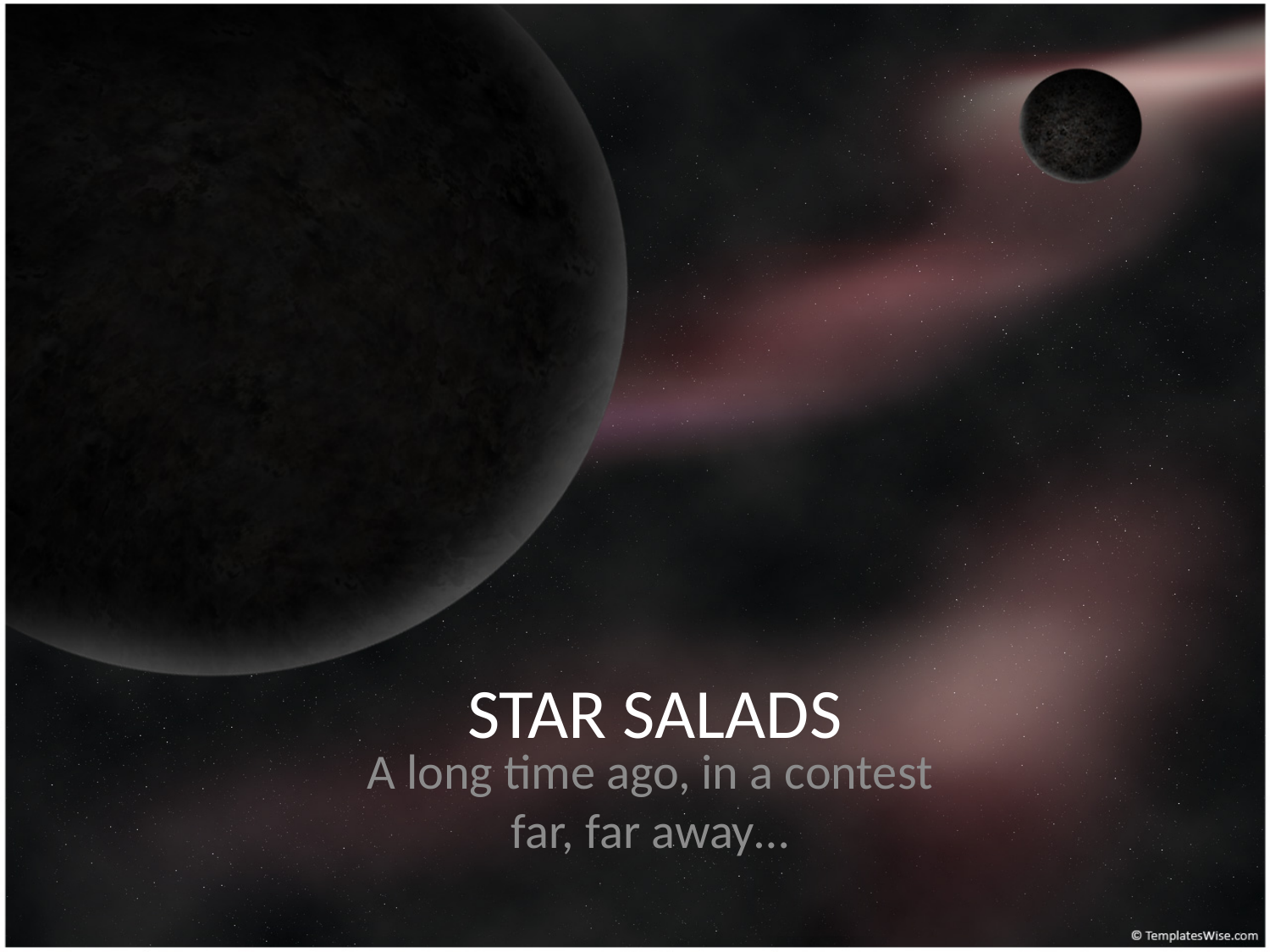

# STAR SALADS
A long time ago, in a contest far, far away…